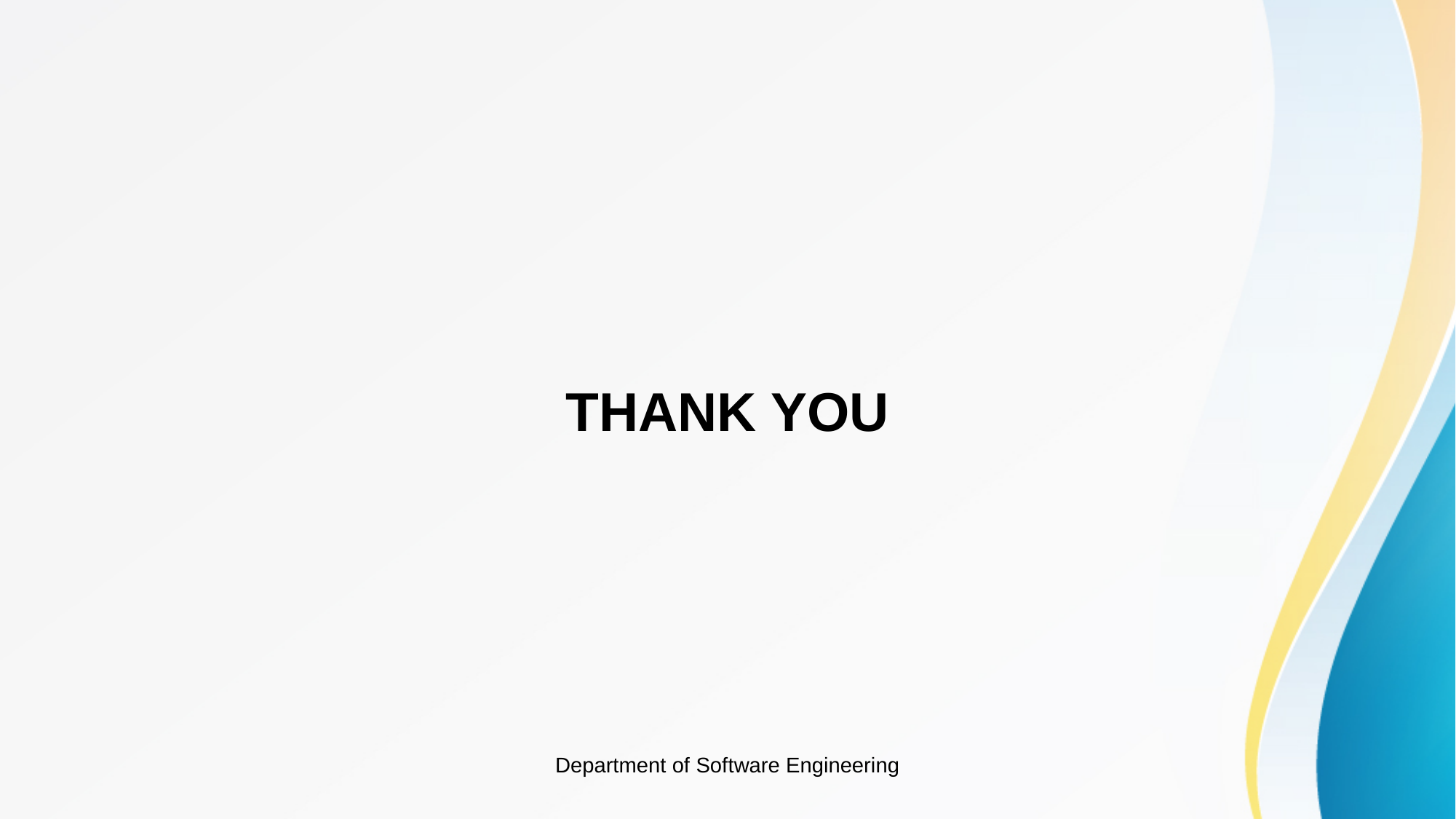

# THANK YOU
Department of Software Engineering